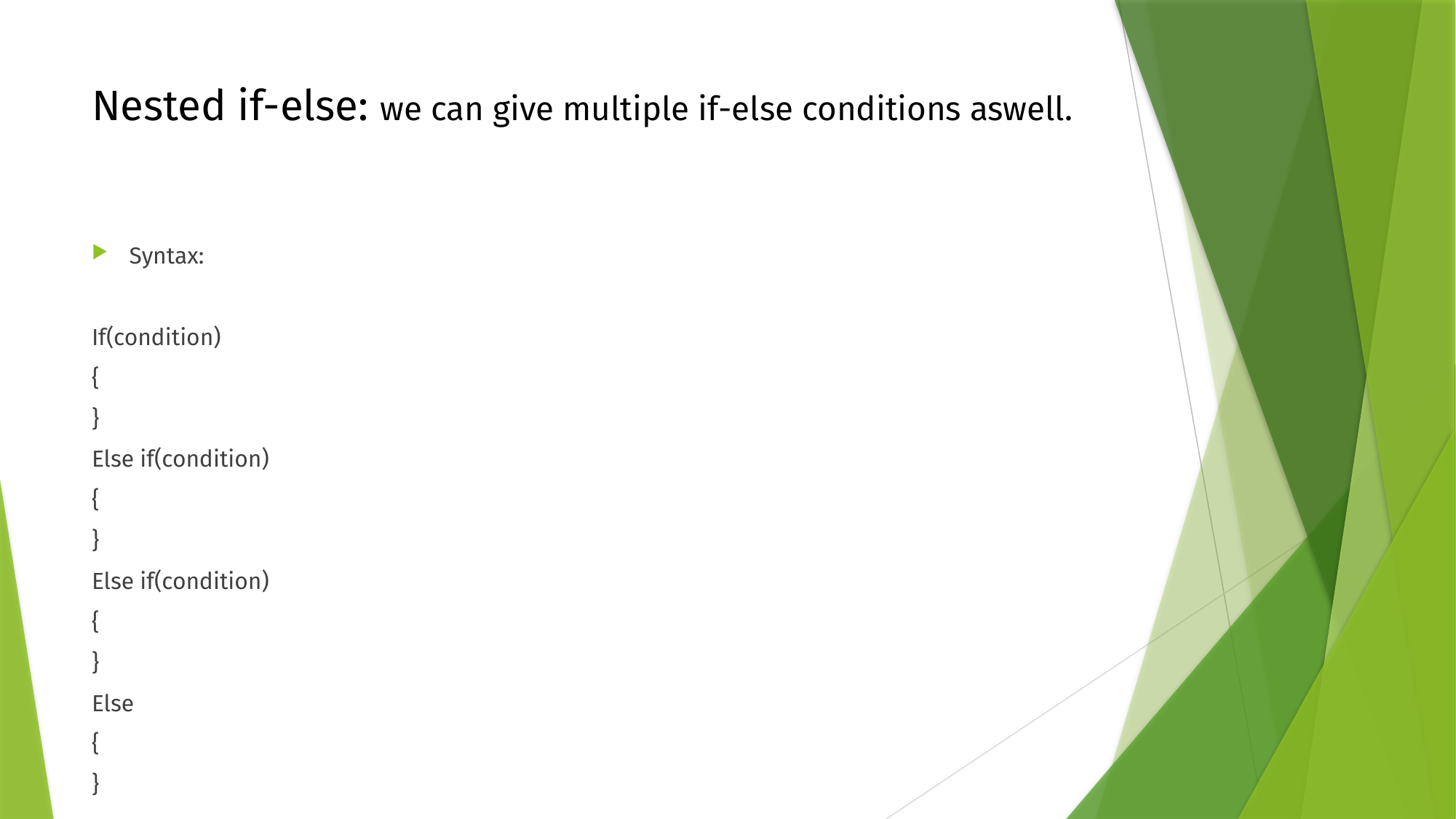

# Nested if-else: we can give multiple if-else conditions aswell.
Syntax:

If(condition)
{
}
Else if(condition)
{
}
Else if(condition)
{
}
Else
{
}